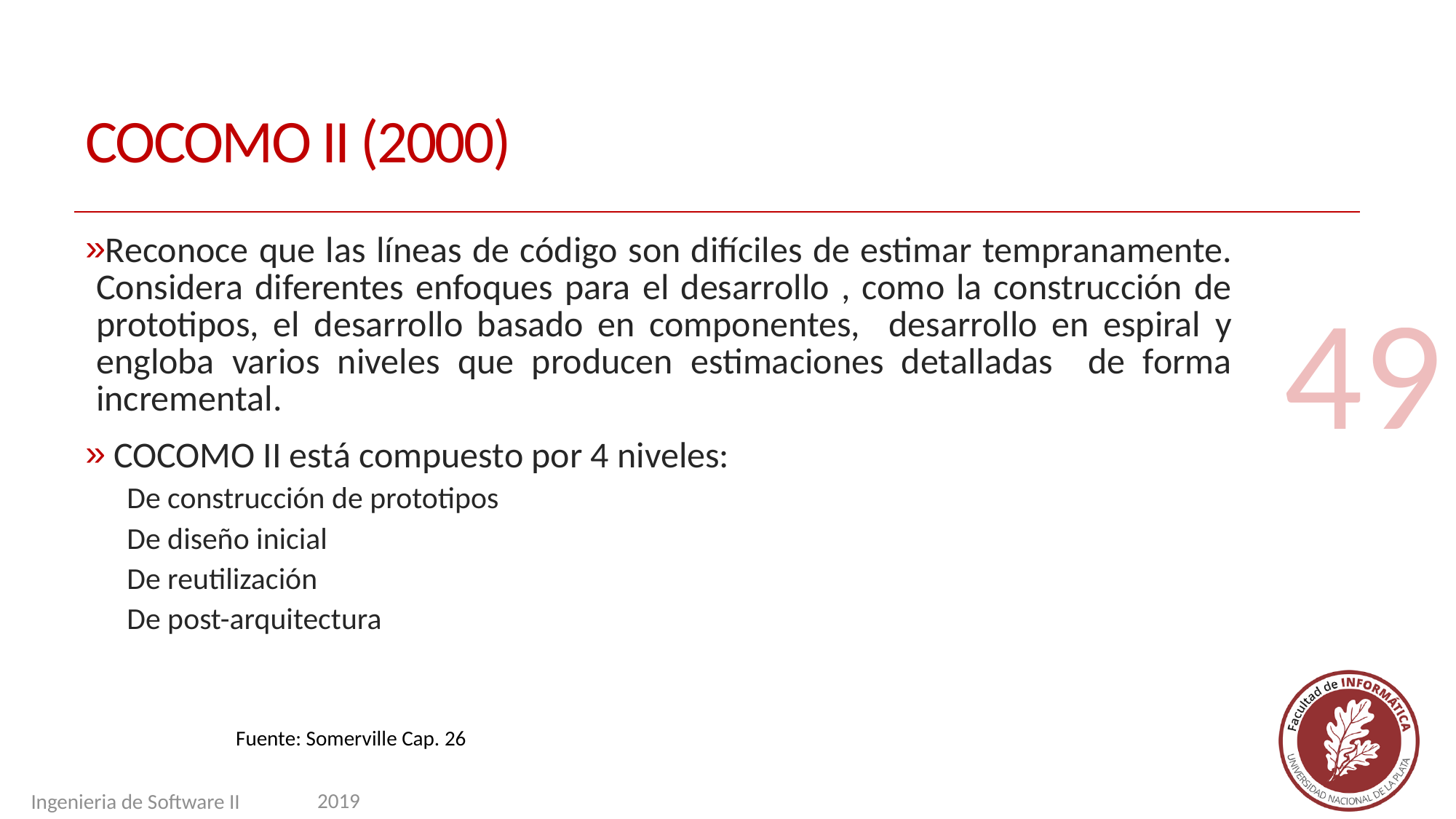

# COCOMO II (2000)
Reconoce que las líneas de código son difíciles de estimar tempranamente. Considera diferentes enfoques para el desarrollo , como la construcción de prototipos, el desarrollo basado en componentes,  desarrollo en espiral y engloba varios niveles que producen estimaciones detalladas  de forma incremental.
 COCOMO II está compuesto por 4 niveles:
De construcción de prototipos
De diseño inicial
De reutilización
De post-arquitectura

49
Fuente: Somerville Cap. 26
2019
Ingenieria de Software II